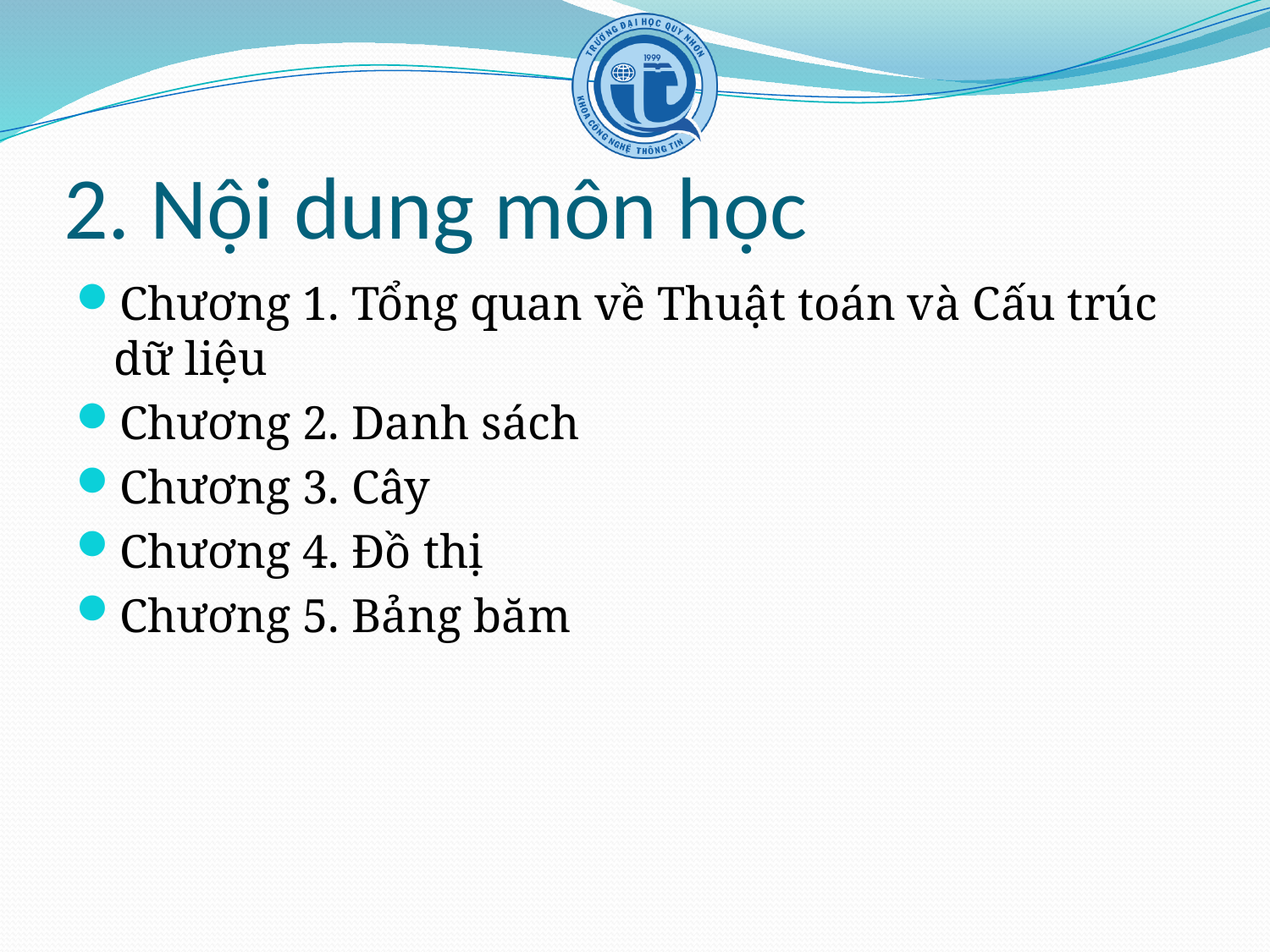

# 2. Nội dung môn học
Chương 1. Tổng quan về Thuật toán và Cấu trúc dữ liệu
Chương 2. Danh sách
Chương 3. Cây
Chương 4. Đồ thị
Chương 5. Bảng băm